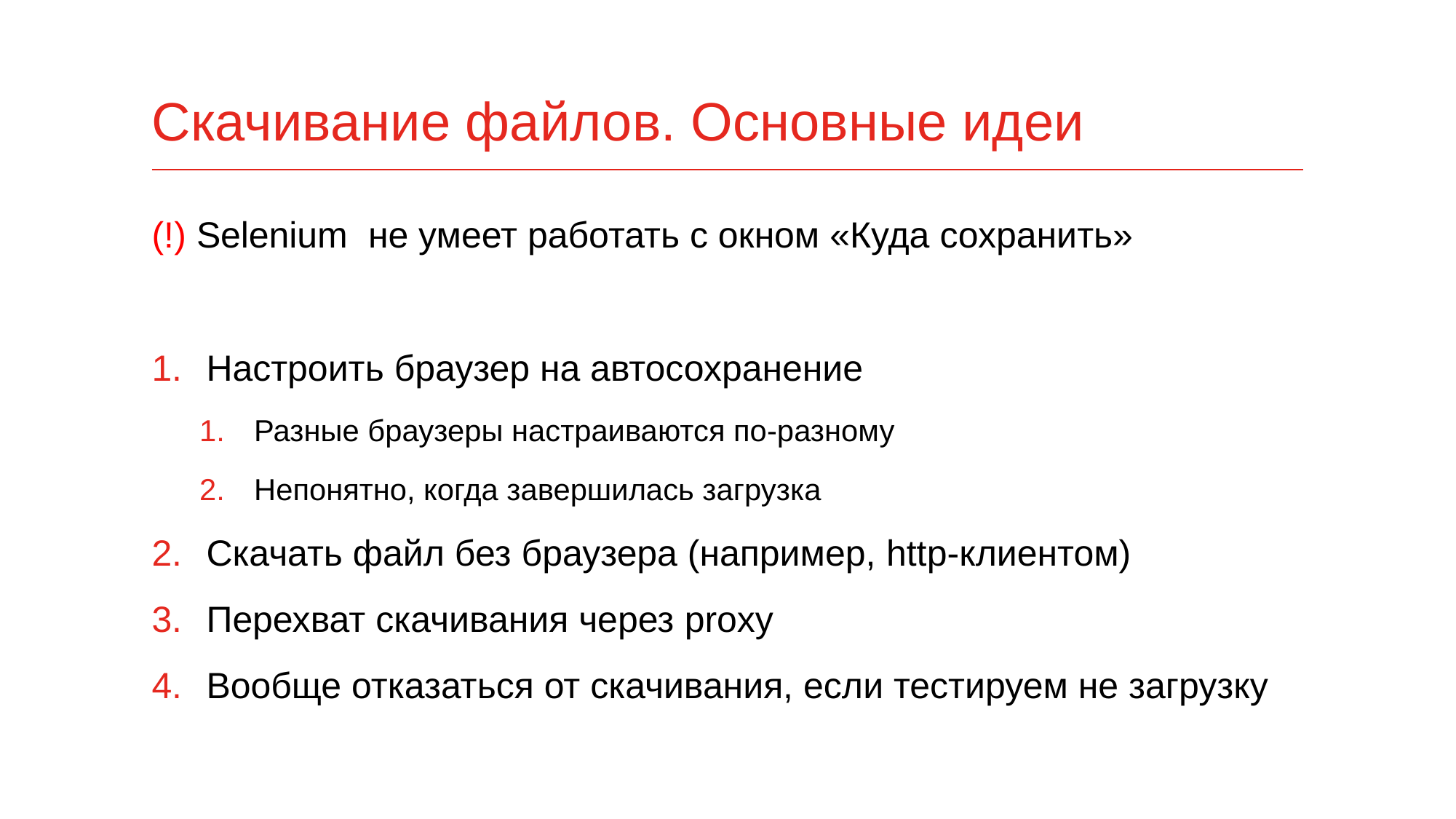

# Скачивание файлов. Основные идеи
(!) Selenium  не умеет работать с окном «Куда сохранить»

Настроить браузер на автосохранение
Разные браузеры настраиваются по-разному
Непонятно, когда завершилась загрузка
Скачать файл без браузера (например, http-клиентом)
Перехват скачивания через proxy
Вообще отказаться от скачивания, если тестируем не загрузку